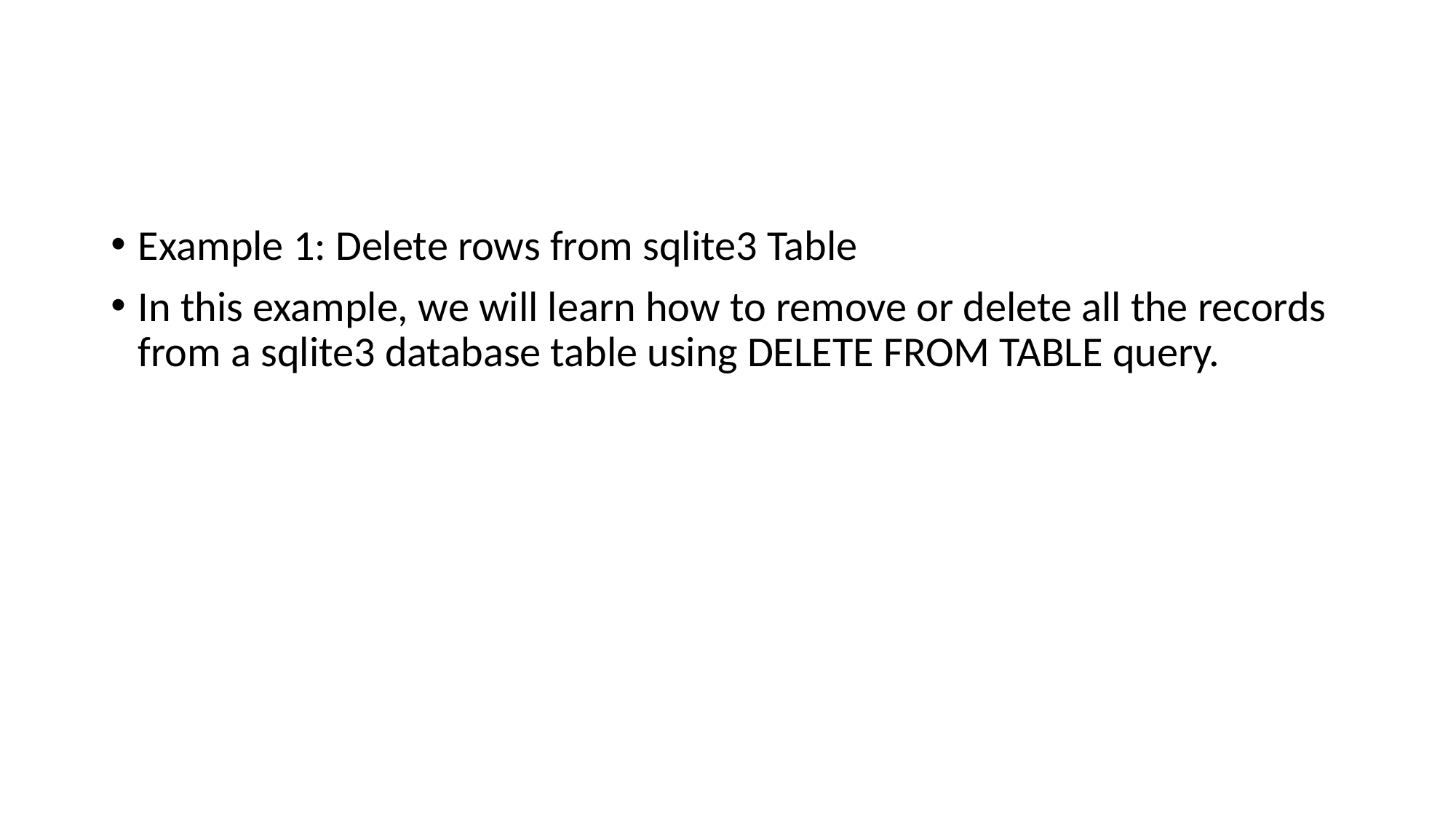

#
Example 1: Delete rows from sqlite3 Table
In this example, we will learn how to remove or delete all the records from a sqlite3 database table using DELETE FROM TABLE query.